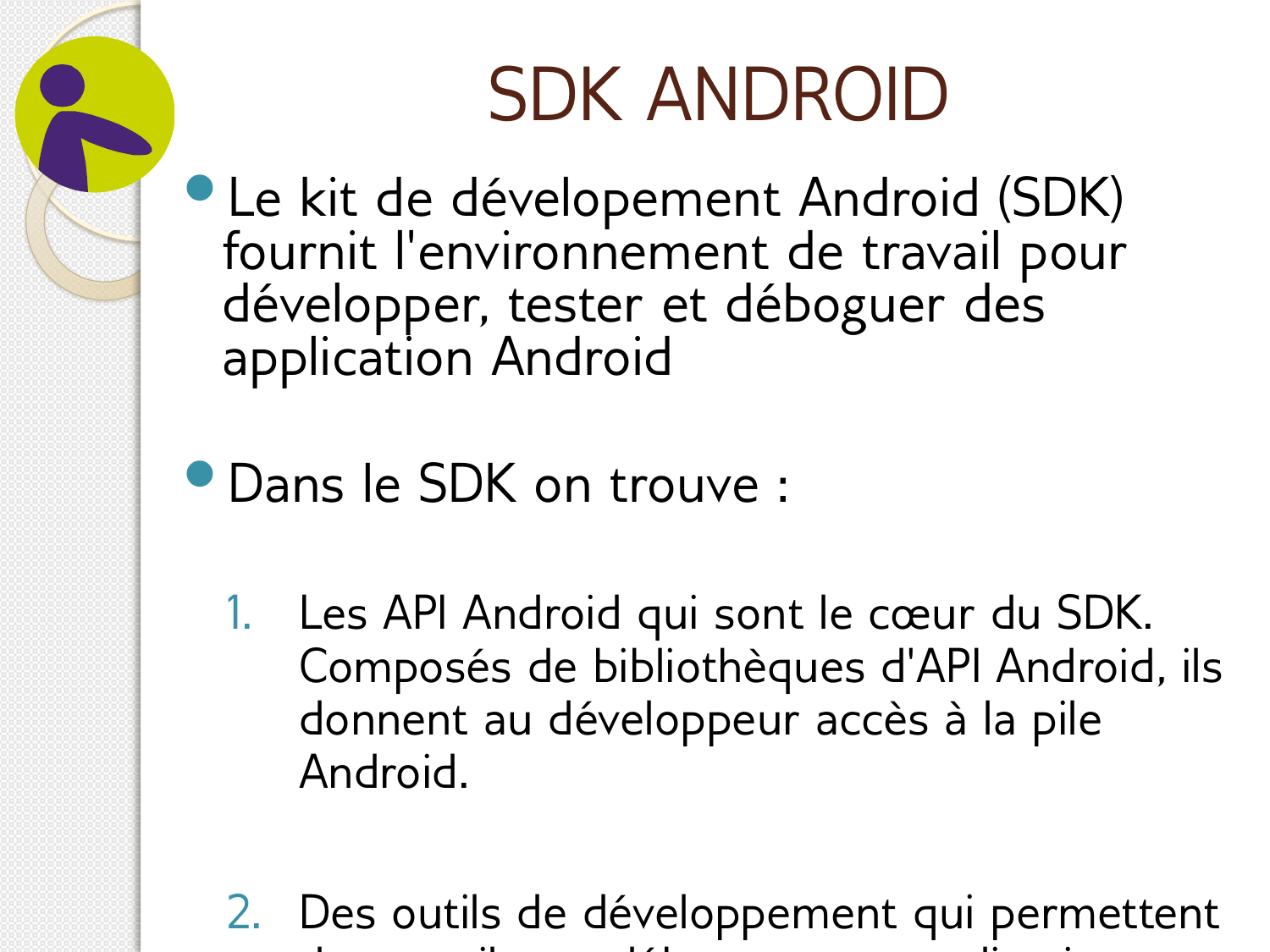

# SDK ANDROID
Le kit de dévelopement Android (SDK) fournit l'environnement de travail pour développer, tester et déboguer des application Android

Dans le SDK on trouve :

Les API Android qui sont le cœur du SDK. Composés de bibliothèques d'API Android, ils donnent au développeur accès à la pile Android.

Des outils de développement qui permettent de compiler et déboguer vos applications.